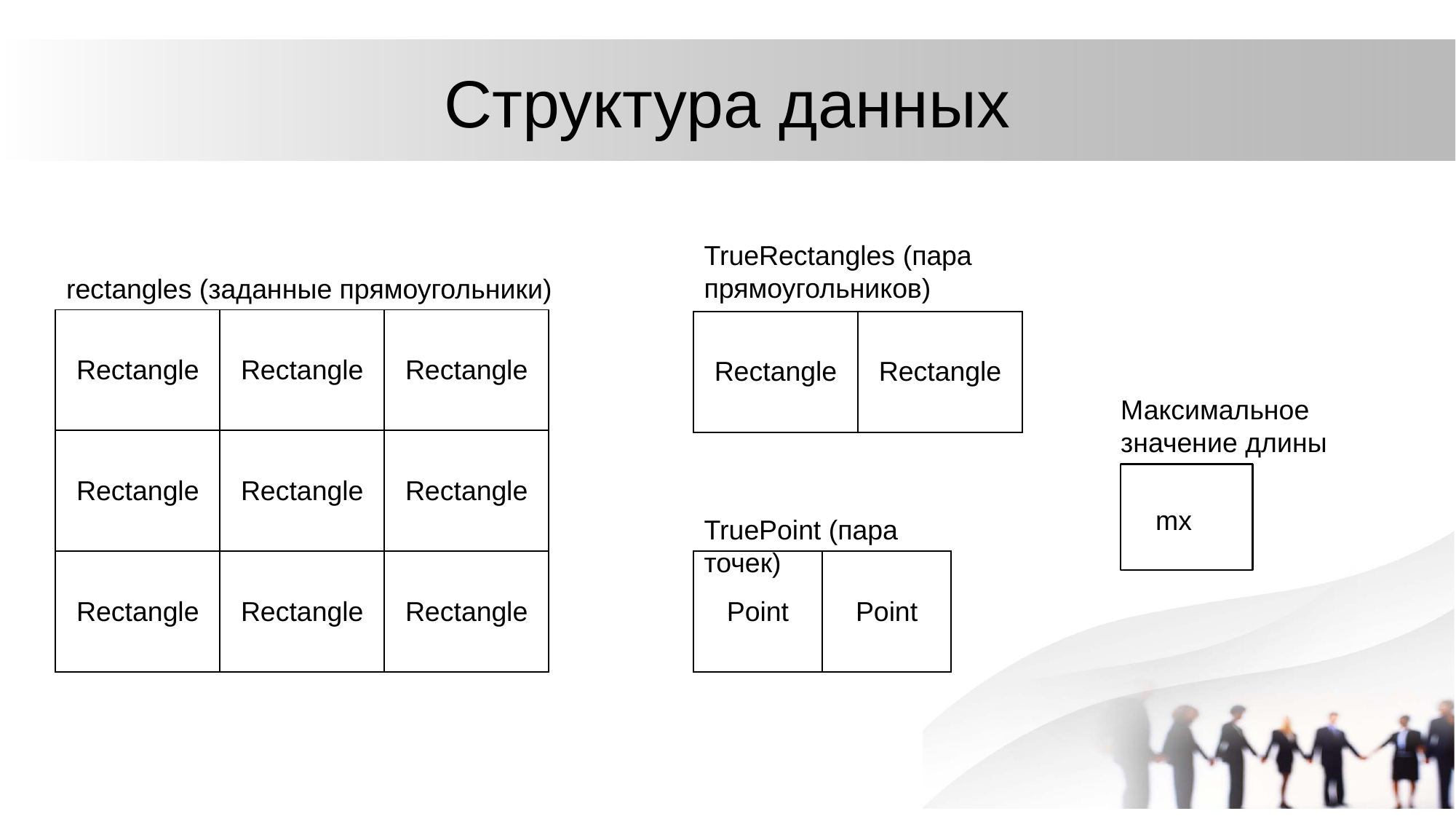

# Структура данных
TrueRectangles (пара прямоугольников)
rectangles (заданные прямоугольники)
| Rectangle | Rectangle | Rectangle |
| --- | --- | --- |
| Rectangle | Rectangle | Rectangle |
| Rectangle | Rectangle | Rectangle |
| Rectangle | Rectangle |
| --- | --- |
Максимальное значение длины

mx
TruePoint (пара точек)
| Point | Point |
| --- | --- |
6